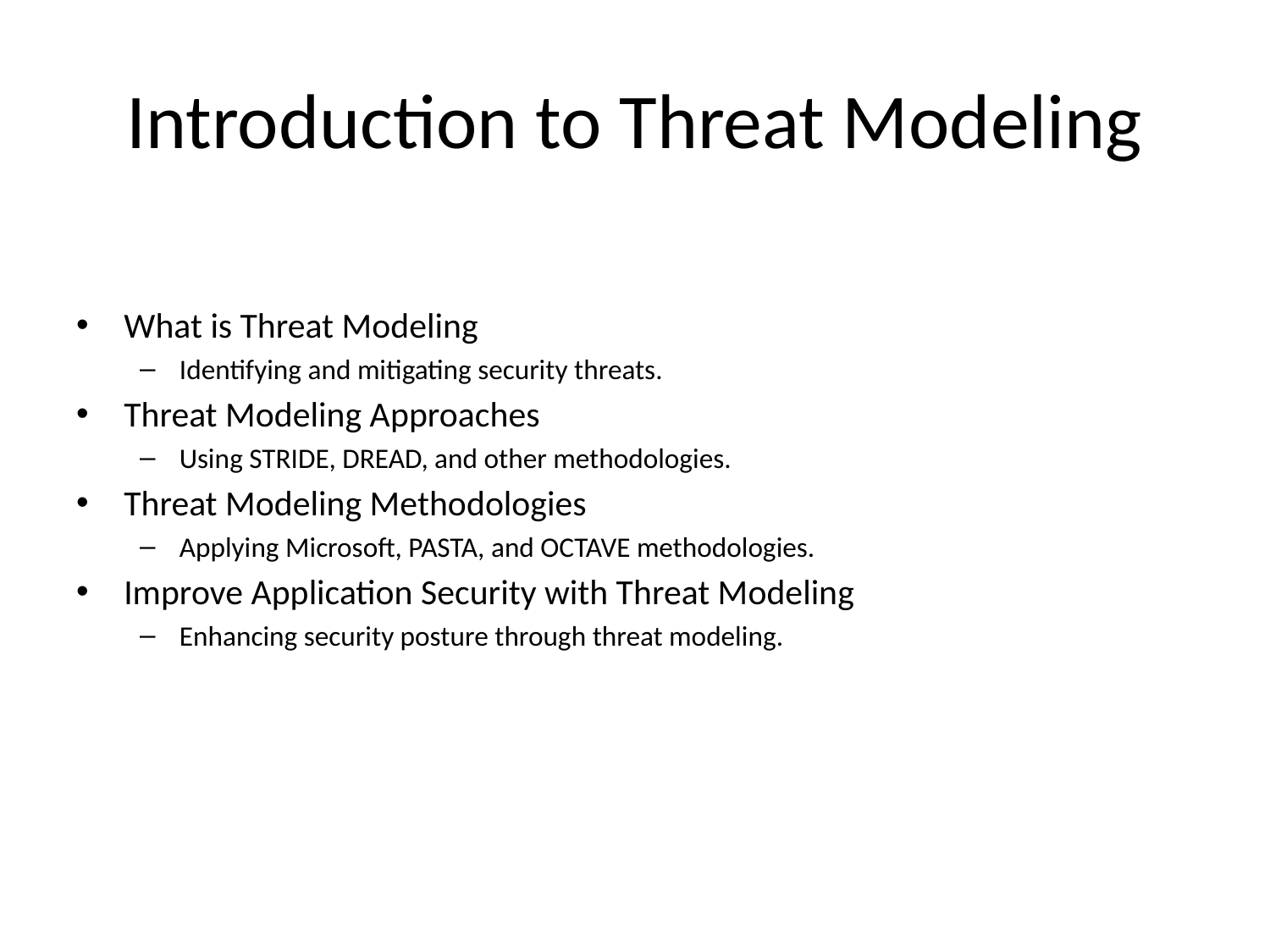

# Introduction to Threat Modeling

What is Threat Modeling
Identifying and mitigating security threats.
Threat Modeling Approaches
Using STRIDE, DREAD, and other methodologies.
Threat Modeling Methodologies
Applying Microsoft, PASTA, and OCTAVE methodologies.
Improve Application Security with Threat Modeling
Enhancing security posture through threat modeling.